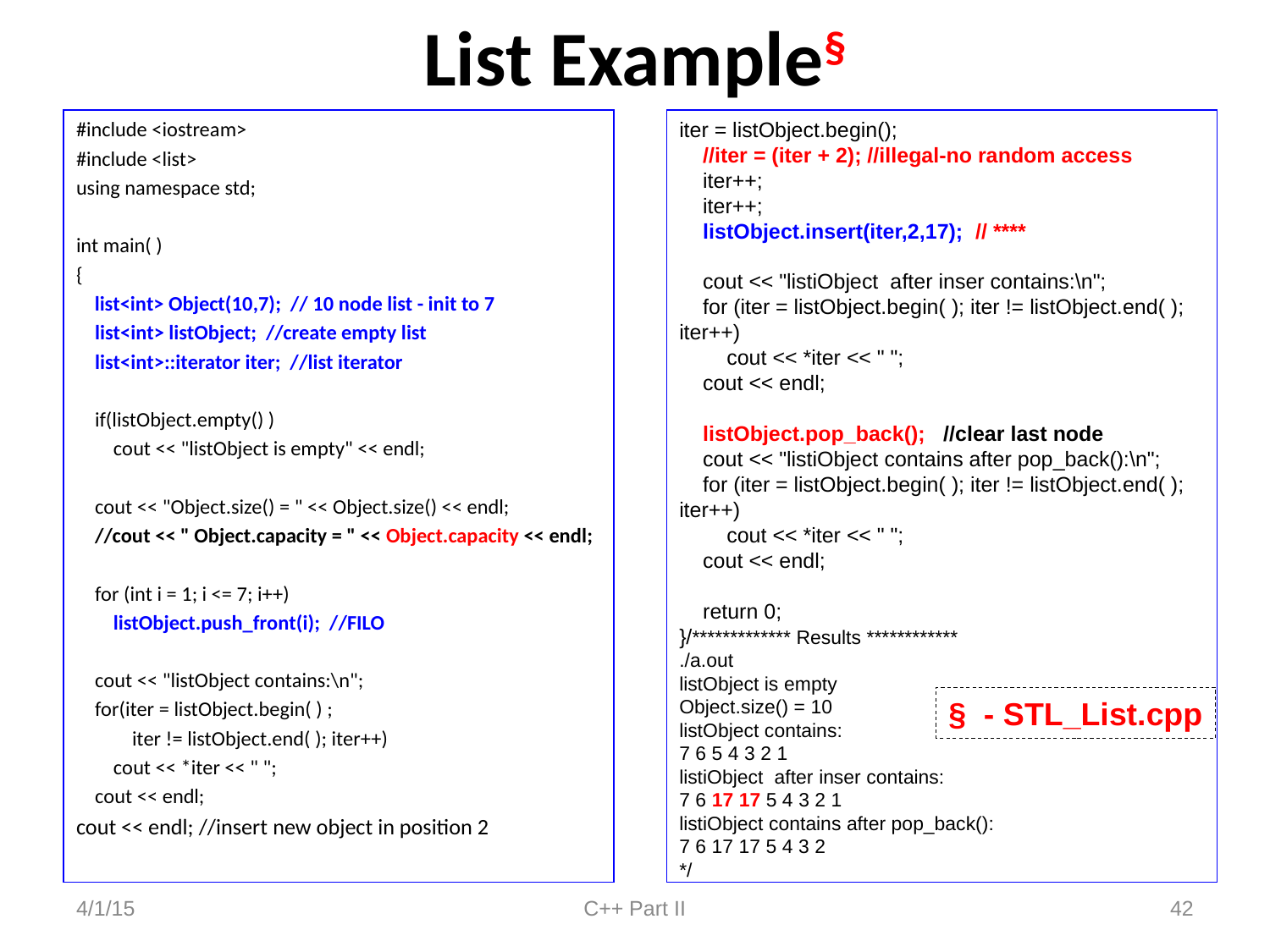

# List Example§
#include <iostream>
#include <list>
using namespace std;

int main( )
{
    list<int> Object(10,7);  // 10 node list - init to 7
    list<int> listObject;  //create empty list
    list<int>::iterator iter;  //list iterator

    if(listObject.empty() )
        cout << "listObject is empty" << endl;

    cout << "Object.size() = " << Object.size() << endl;
    //cout << " Object.capacity = " << Object.capacity << endl;

    for (int i = 1; i <= 7; i++)
        listObject.push_front(i);  //FILO

    cout << "listObject contains:\n";
    for(iter = listObject.begin( ) ;
            iter != listObject.end( ); iter++)
        cout << *iter << " ";
    cout << endl;
cout << endl; //insert new object in position 2

iter = listObject.begin();
    //iter = (iter + 2); //illegal-no random access
    iter++;
    iter++;
    listObject.insert(iter,2,17);  // ****

    cout << "listiObject  after inser contains:\n";
    for (iter = listObject.begin( ); iter != listObject.end( ); iter++)
        cout << *iter << " ";
    cout << endl;

    listObject.pop_back();   //clear last node
    cout << "listiObject contains after pop_back():\n";
    for (iter = listObject.begin( ); iter != listObject.end( ); iter++)
        cout << *iter << " ";
    cout << endl;

    return 0;
}/************* Results ************
./a.out
listObject is empty
Object.size() = 10
listObject contains:
7 6 5 4 3 2 1
listiObject  after inser contains:
7 6 17 17 5 4 3 2 1
listiObject contains after pop_back():
7 6 17 17 5 4 3 2
*/

§  - STL_List.cpp
4/1/15
C++ Part II
42